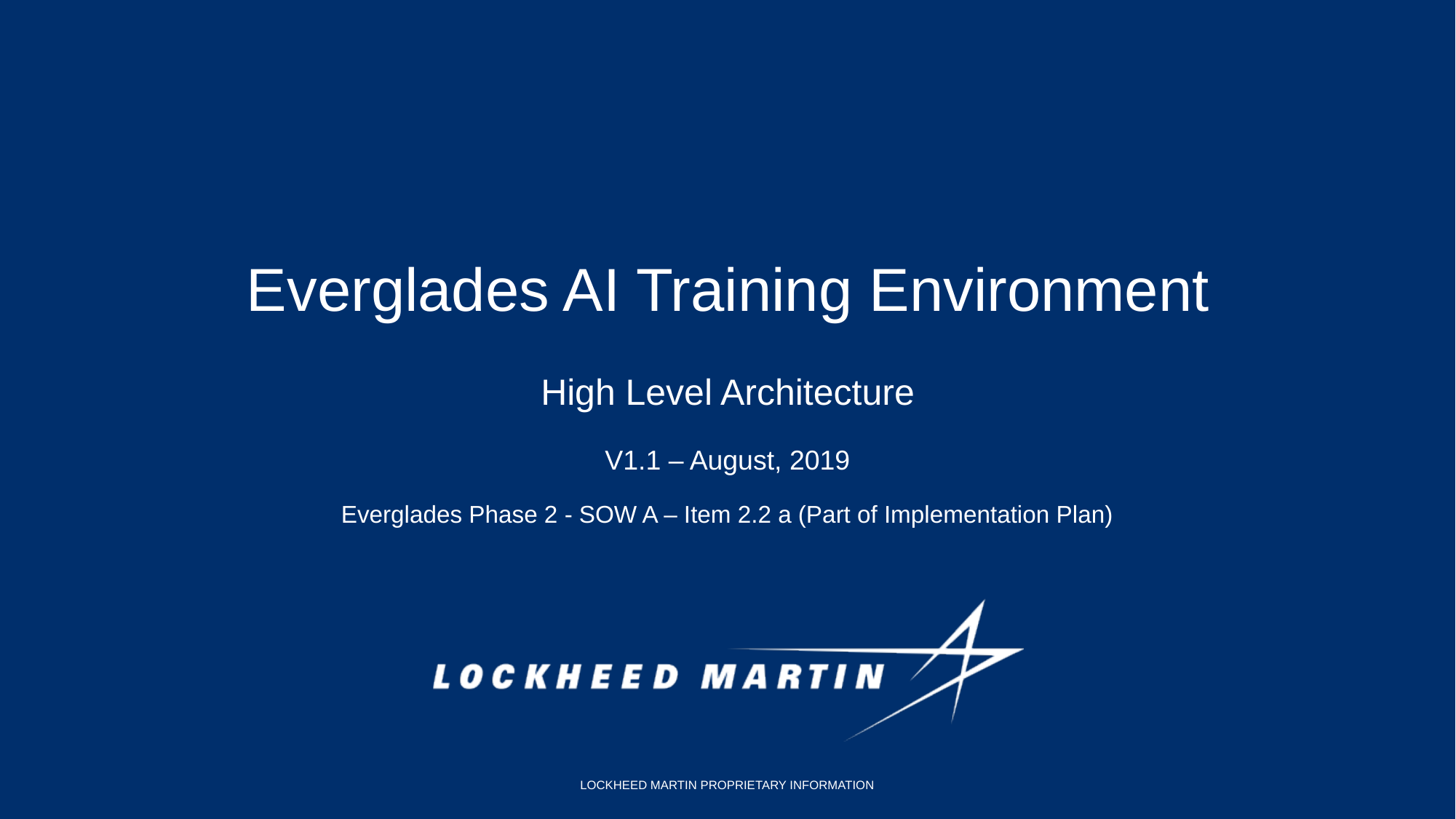

# Everglades AI Training Environment
High Level Architecture
V1.1 – August, 2019
Everglades Phase 2 - SOW A – Item 2.2 a (Part of Implementation Plan)